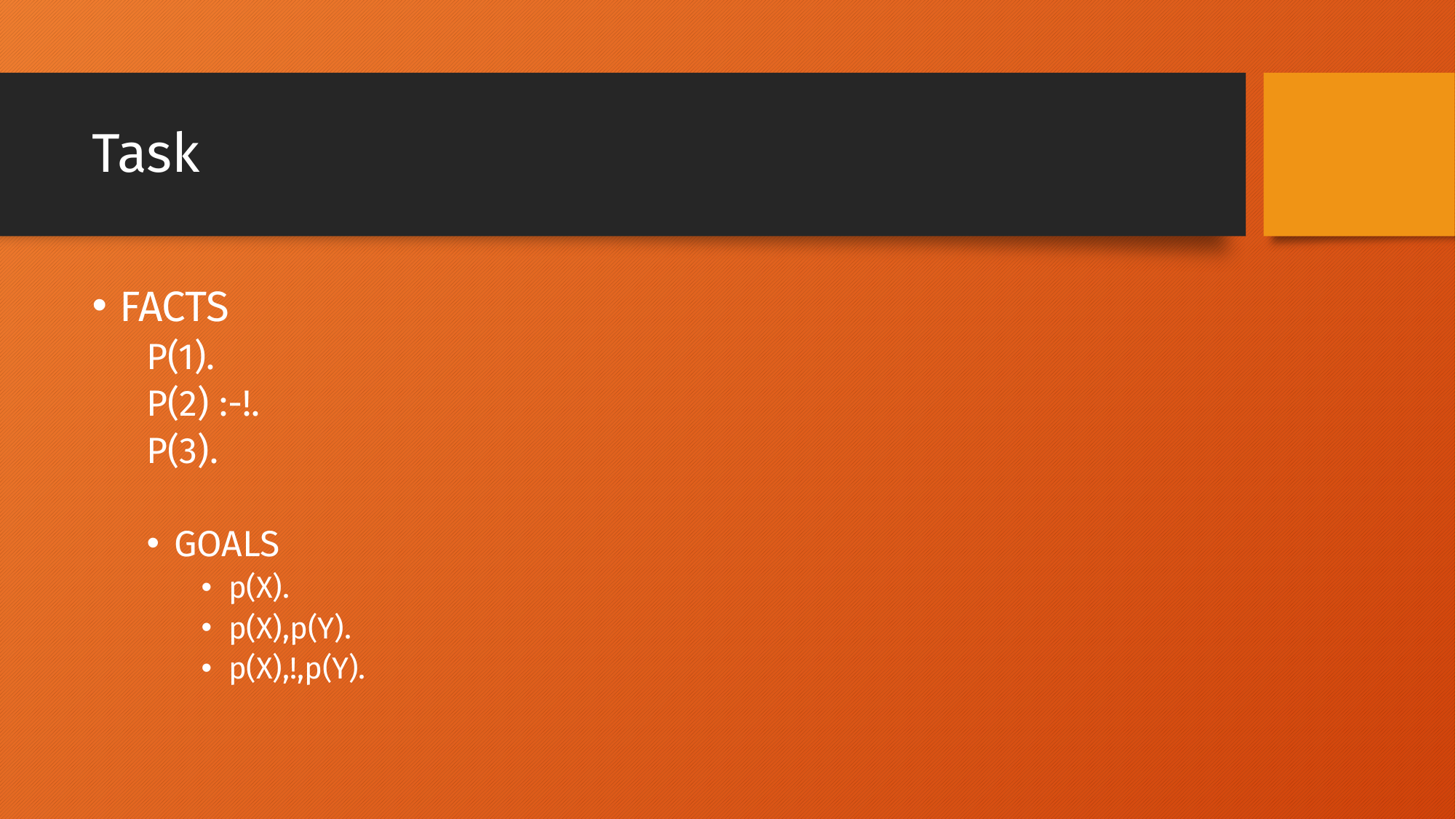

# Task
FACTS
P(1).
P(2) :-!.
P(3).

GOALS
p(X).
p(X),p(Y).
p(X),!,p(Y).